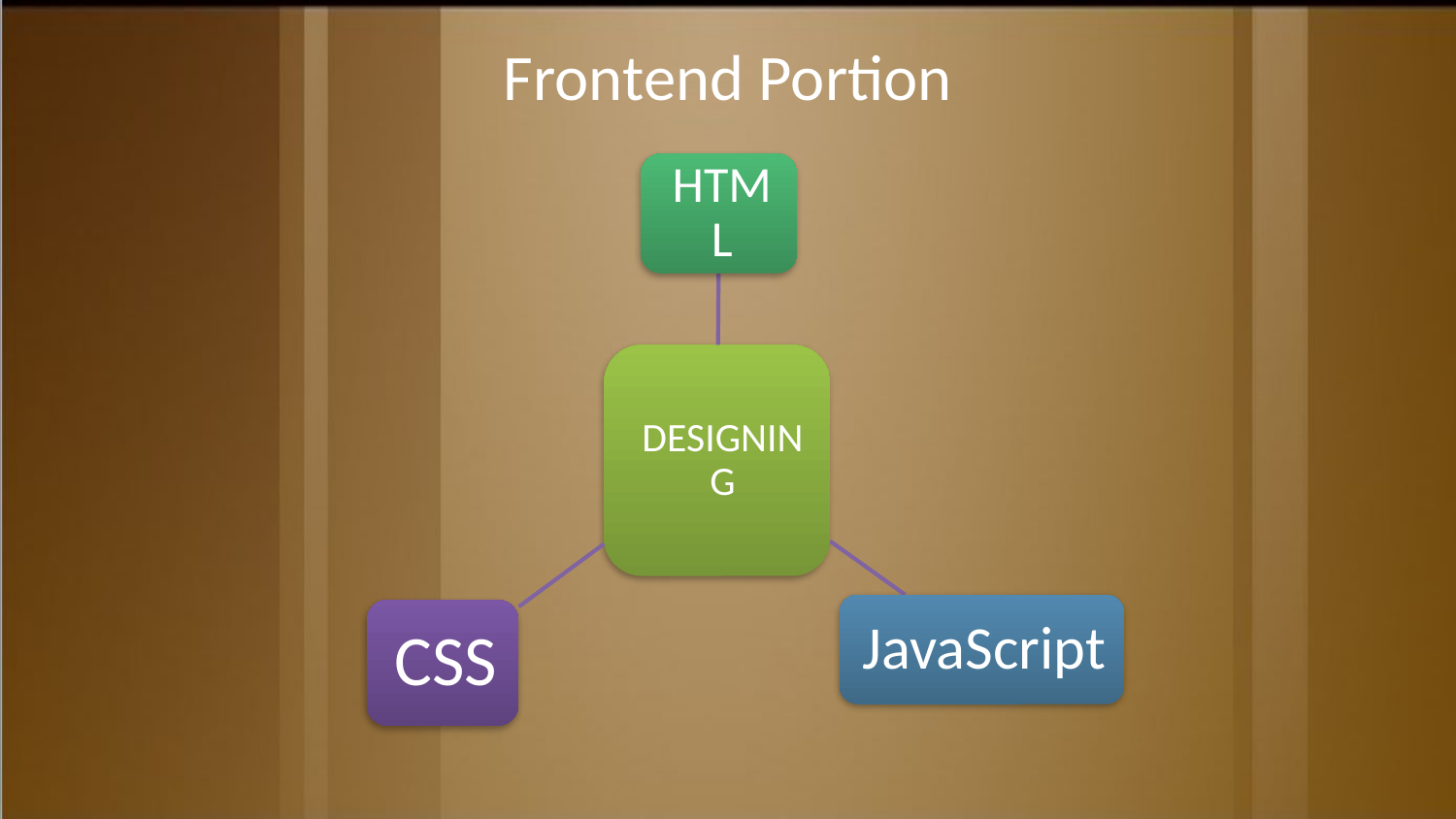

# Frontend Portion
DESIGNING
HTML
JavaScript
CSS